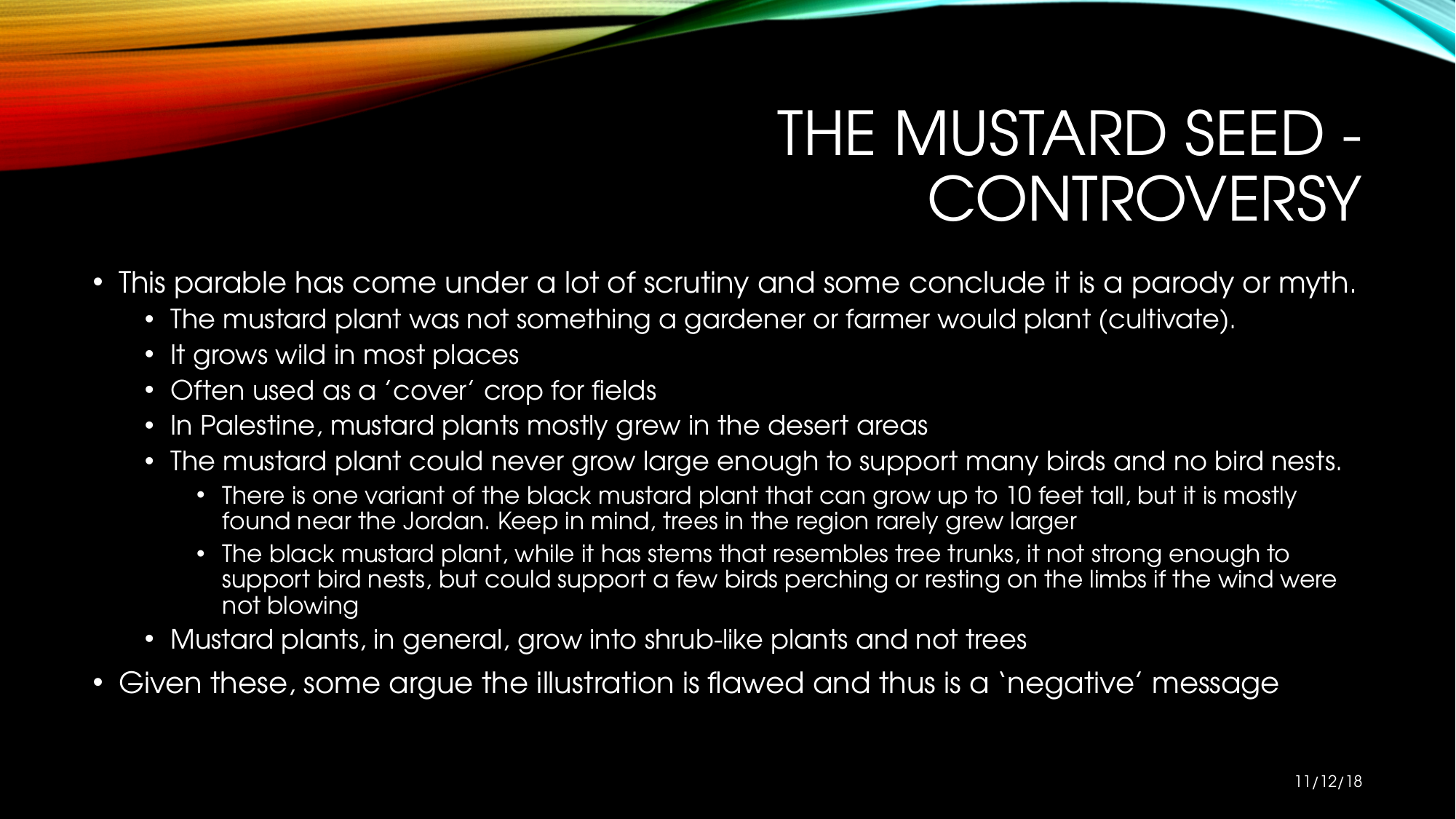

# The Mustard Seed - Controversy
This parable has come under a lot of scrutiny and some conclude it is a parody or myth.
The mustard plant was not something a gardener or farmer would plant (cultivate).
It grows wild in most places
Often used as a ’cover’ crop for fields
In Palestine, mustard plants mostly grew in the desert areas
The mustard plant could never grow large enough to support many birds and no bird nests.
There is one variant of the black mustard plant that can grow up to 10 feet tall, but it is mostly found near the Jordan. Keep in mind, trees in the region rarely grew larger
The black mustard plant, while it has stems that resembles tree trunks, it not strong enough to support bird nests, but could support a few birds perching or resting on the limbs if the wind were not blowing
Mustard plants, in general, grow into shrub-like plants and not trees
Given these, some argue the illustration is flawed and thus is a ‘negative’ message
11/12/18